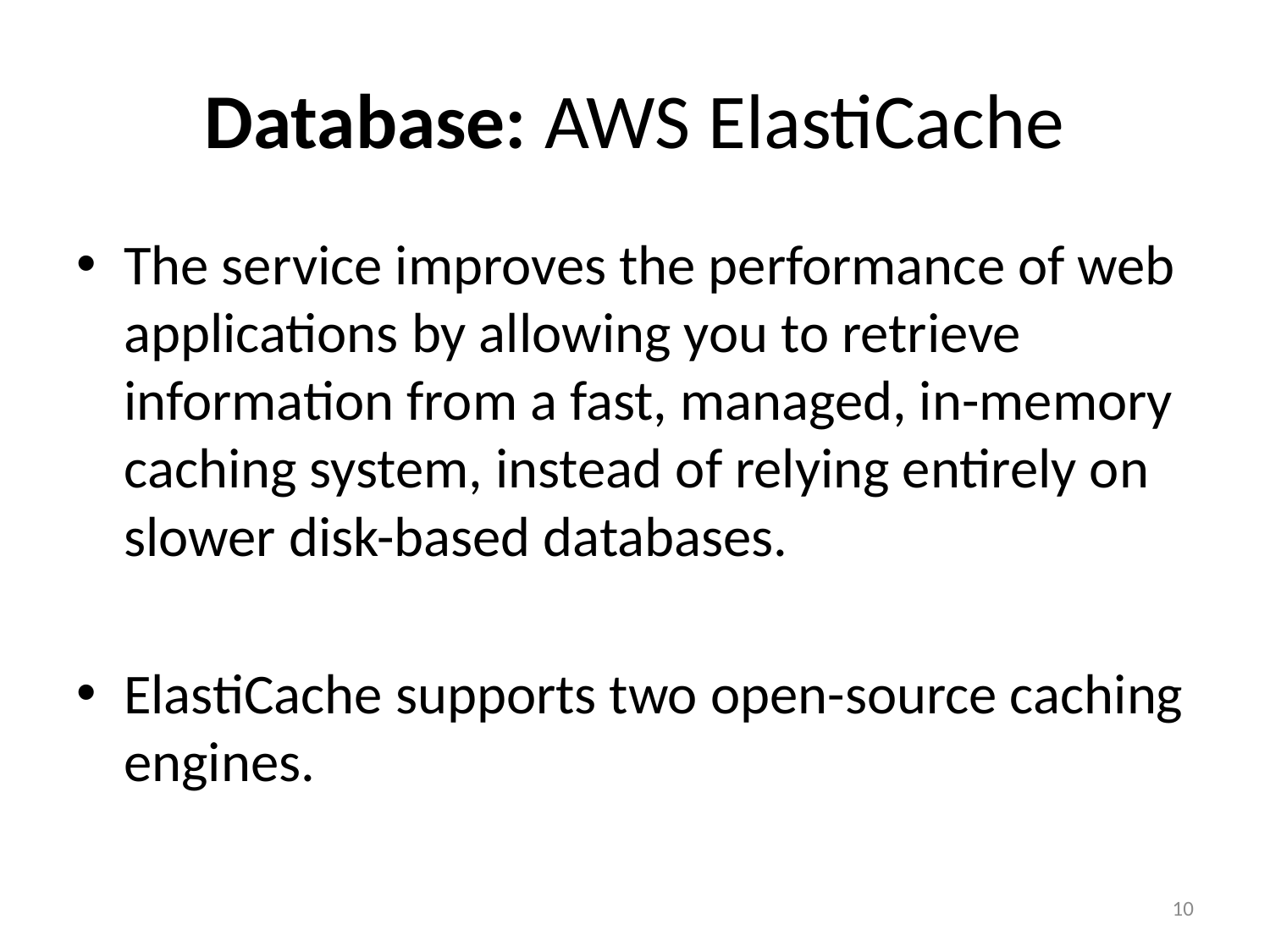

# Database: AWS ElastiCache
The service improves the performance of web applications by allowing you to retrieve information from a fast, managed, in-memory caching system, instead of relying entirely on slower disk-based databases.

ElastiCache supports two open-source caching engines.
10